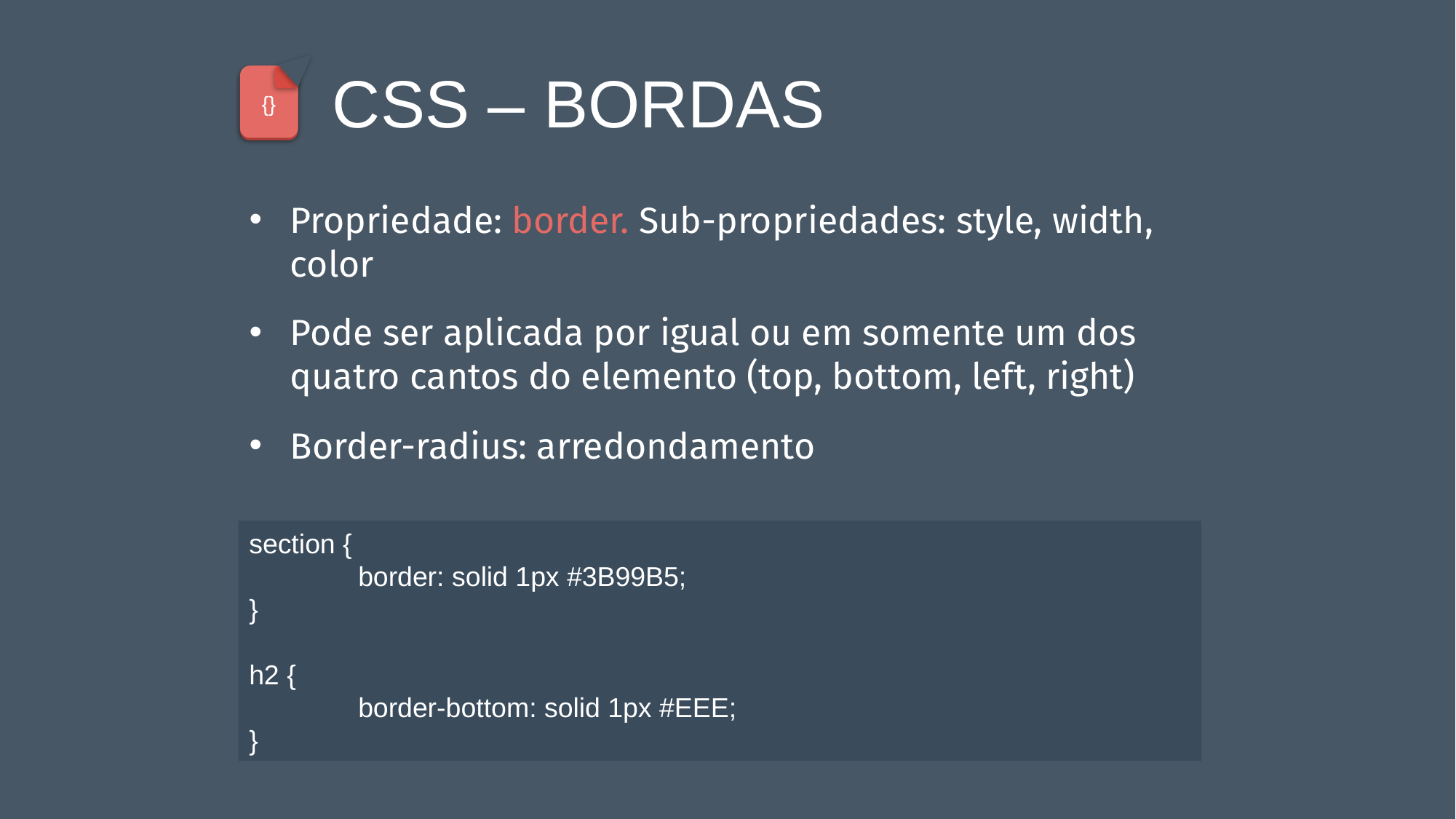

# CSS – BORDAS

{}
Propriedade: border. Sub-propriedades: style, width, color
Pode ser aplicada por igual ou em somente um dos quatro cantos do elemento (top, bottom, left, right)
Border-radius: arredondamento

section {
	border: solid 1px #3B99B5;
}

h2 {
	border-bottom: solid 1px #EEE;
}